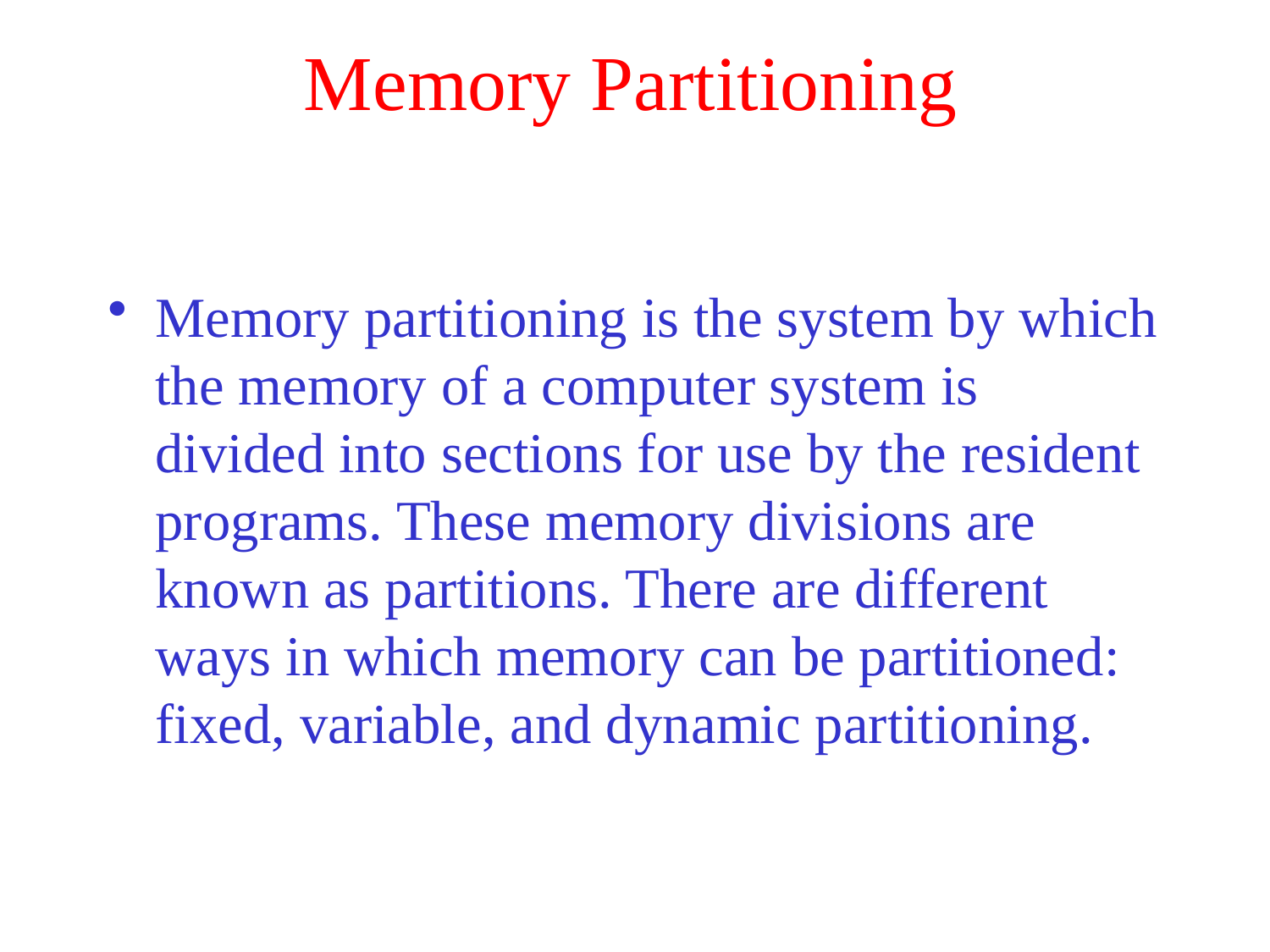

# Memory Partitioning
Memory partitioning is the system by which the memory of a computer system is divided into sections for use by the resident programs. These memory divisions are known as partitions. There are different ways in which memory can be partitioned: fixed, variable, and dynamic partitioning.